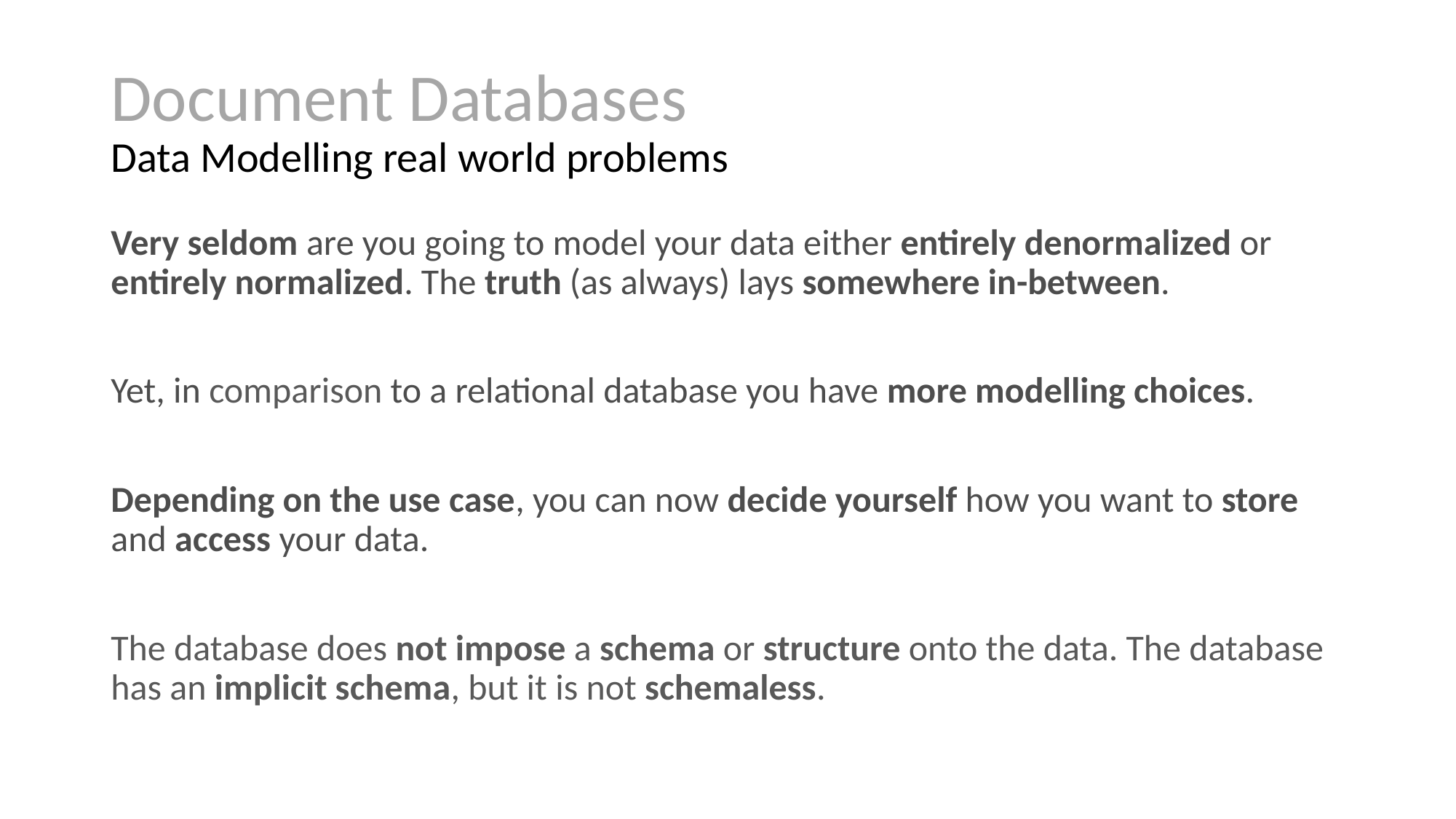

# Document Databases Data Modelling real world problems
Very seldom are you going to model your data either entirely denormalized or entirely normalized. The truth (as always) lays somewhere in-between.

Yet, in comparison to a relational database you have more modelling choices.

Depending on the use case, you can now decide yourself how you want to store and access your data.

The database does not impose a schema or structure onto the data. The database has an implicit schema, but it is not schemaless.